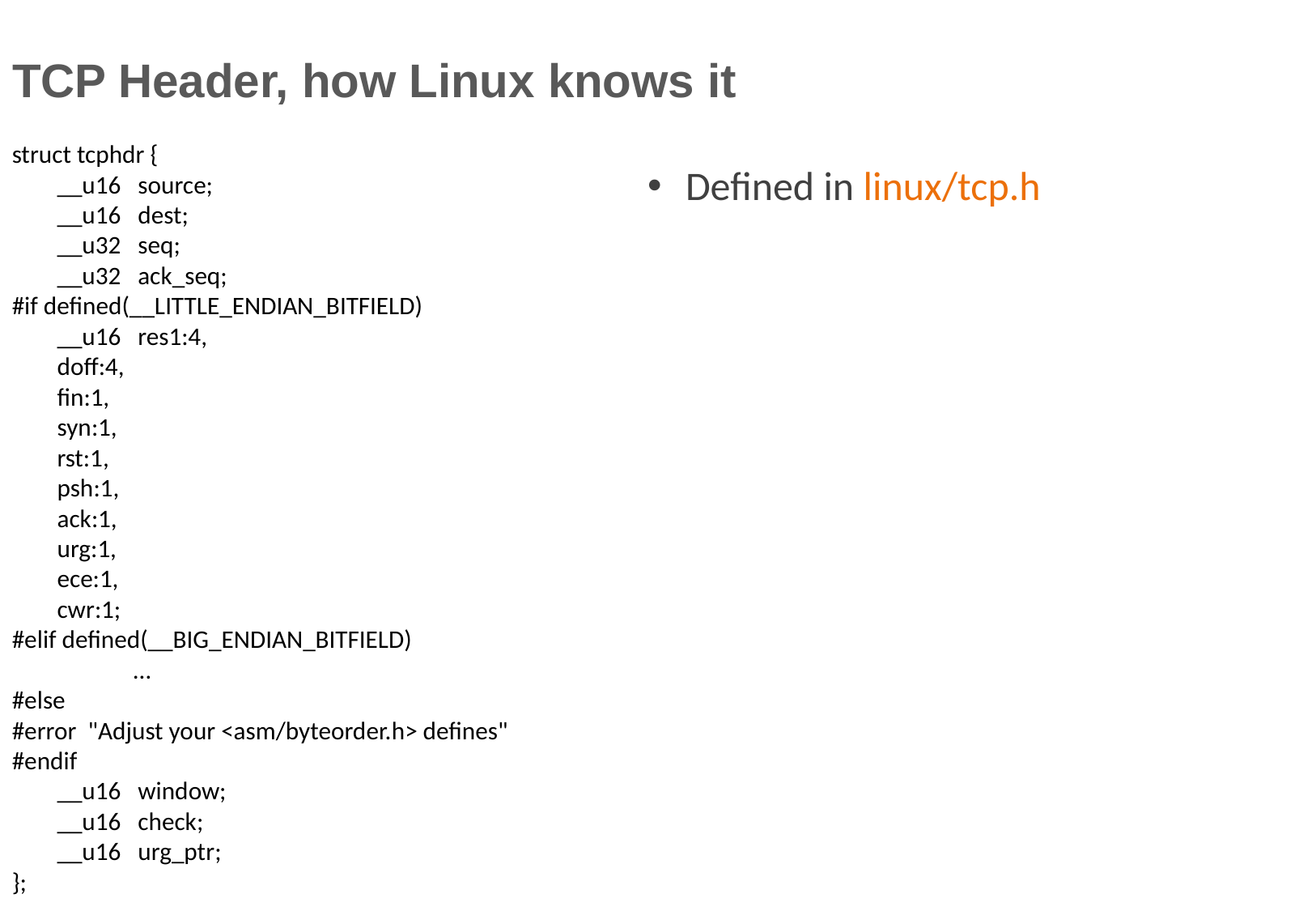

TCP Header, how Linux knows it
struct tcphdr {
        __u16   source;
        __u16   dest;
        __u32   seq;
        __u32   ack_seq;
#if defined(__LITTLE_ENDIAN_BITFIELD)
        __u16   res1:4,
        doff:4,
        fin:1,
        syn:1,
        rst:1,
        psh:1,
        ack:1,
        urg:1,
        ece:1,
        cwr:1;
#elif defined(__BIG_ENDIAN_BITFIELD)
	…
#else
#error  "Adjust your <asm/byteorder.h> defines"
#endif
        __u16   window;
        __u16   check;
        __u16   urg_ptr;
};
Defined in linux/tcp.h